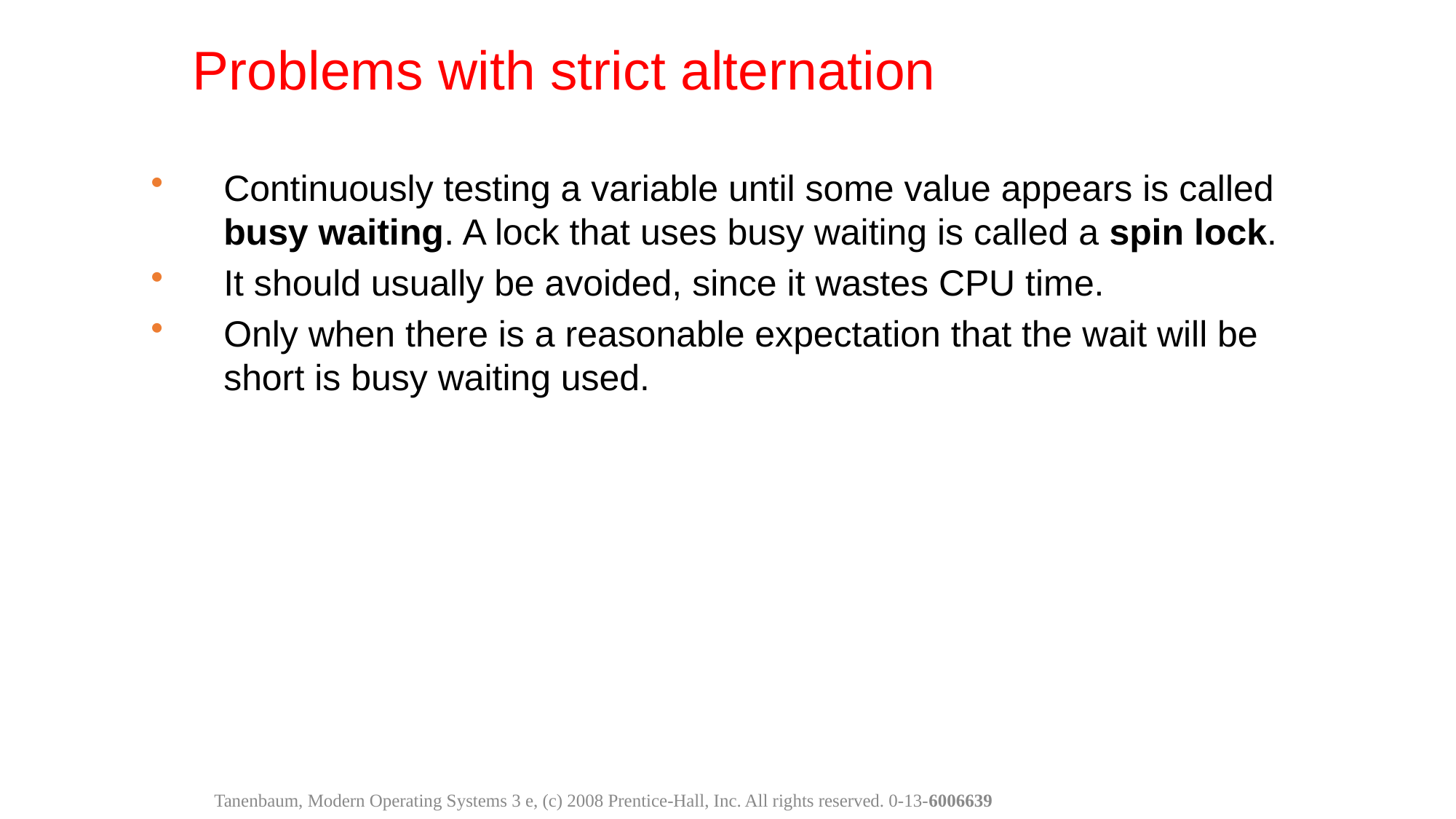

Problems with strict alternation

Continuously testing a variable until some value appears is called busy waiting. A lock that uses busy waiting is called a spin lock.
It should usually be avoided, since it wastes CPU time.
Only when there is a reasonable expectation that the wait will be short is busy waiting used.

Tanenbaum, Modern Operating Systems 3 e, (c) 2008 Prentice-Hall, Inc. All rights reserved. 0-13-6006639